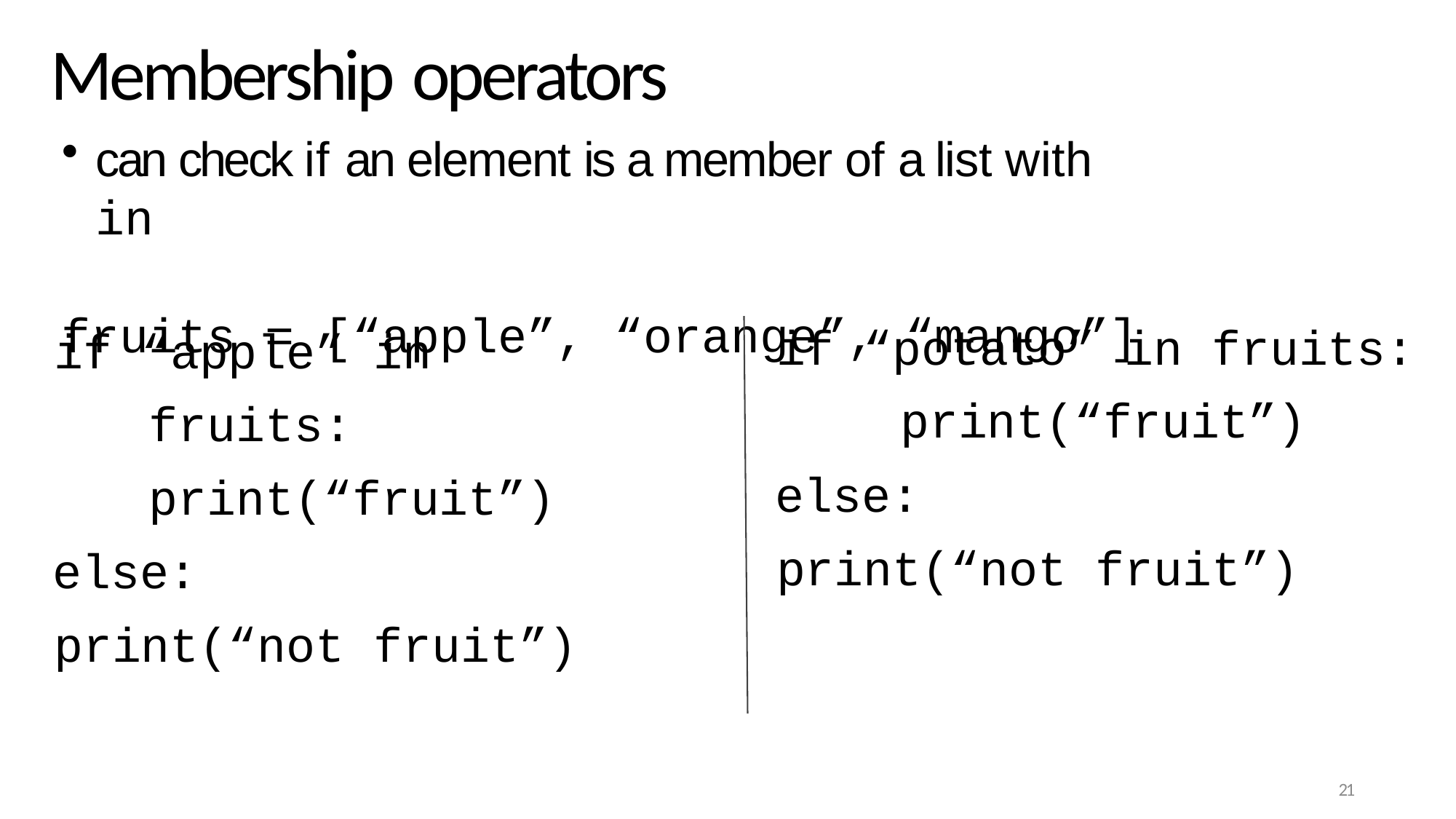

# Membership operators
can check if an element is a member of a list with in

fruits = [“apple”, “orange”, “mango”]
if “potato” in fruits:  print(“fruit”)
else:
print(“not fruit”)
if “apple” in	fruits:  print(“fruit”)
else:
print(“not fruit”)

21